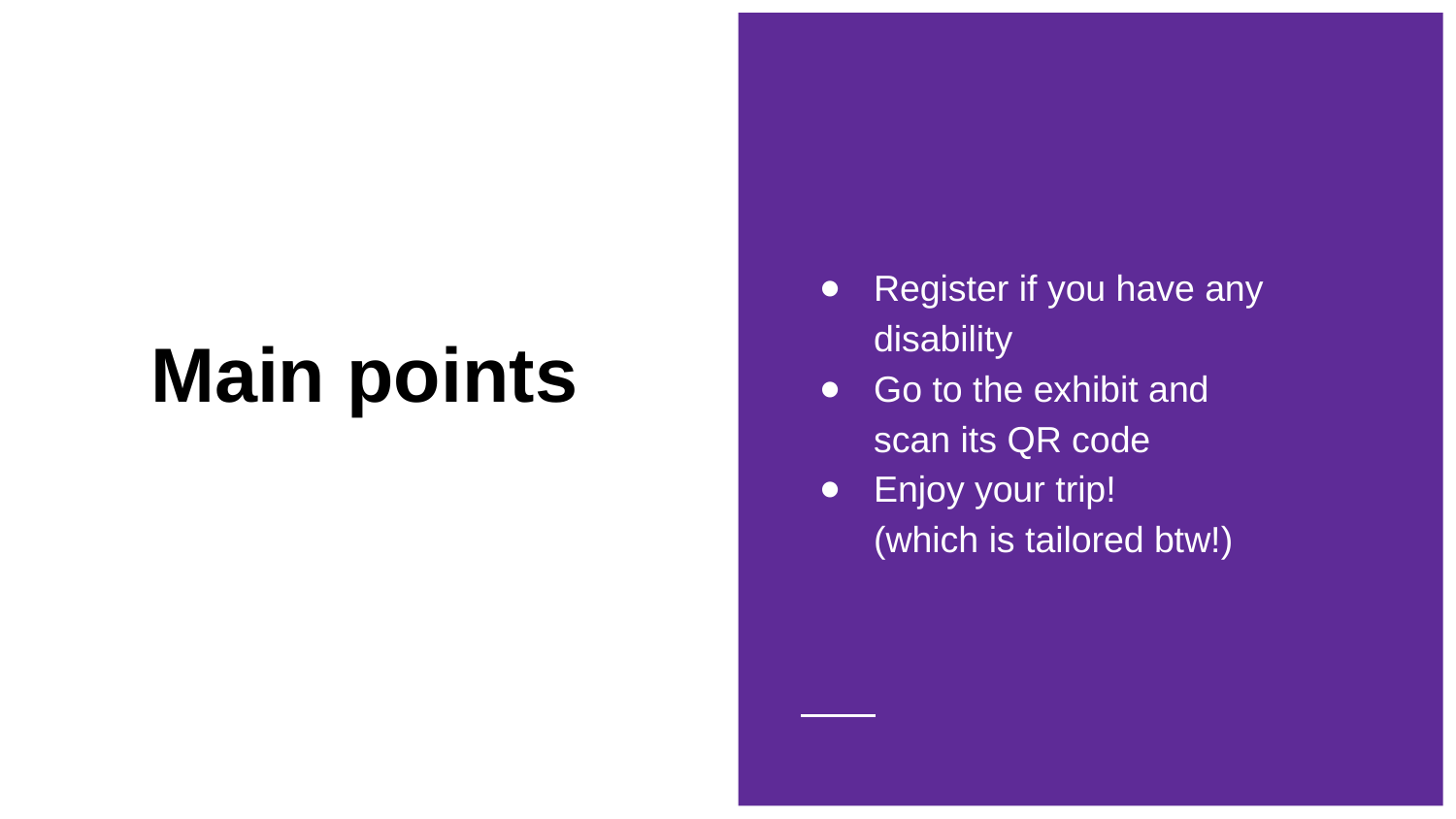

Register if you have any disability
Go to the exhibit and
scan its QR code
Enjoy your trip!
(which is tailored btw!)
# Main points